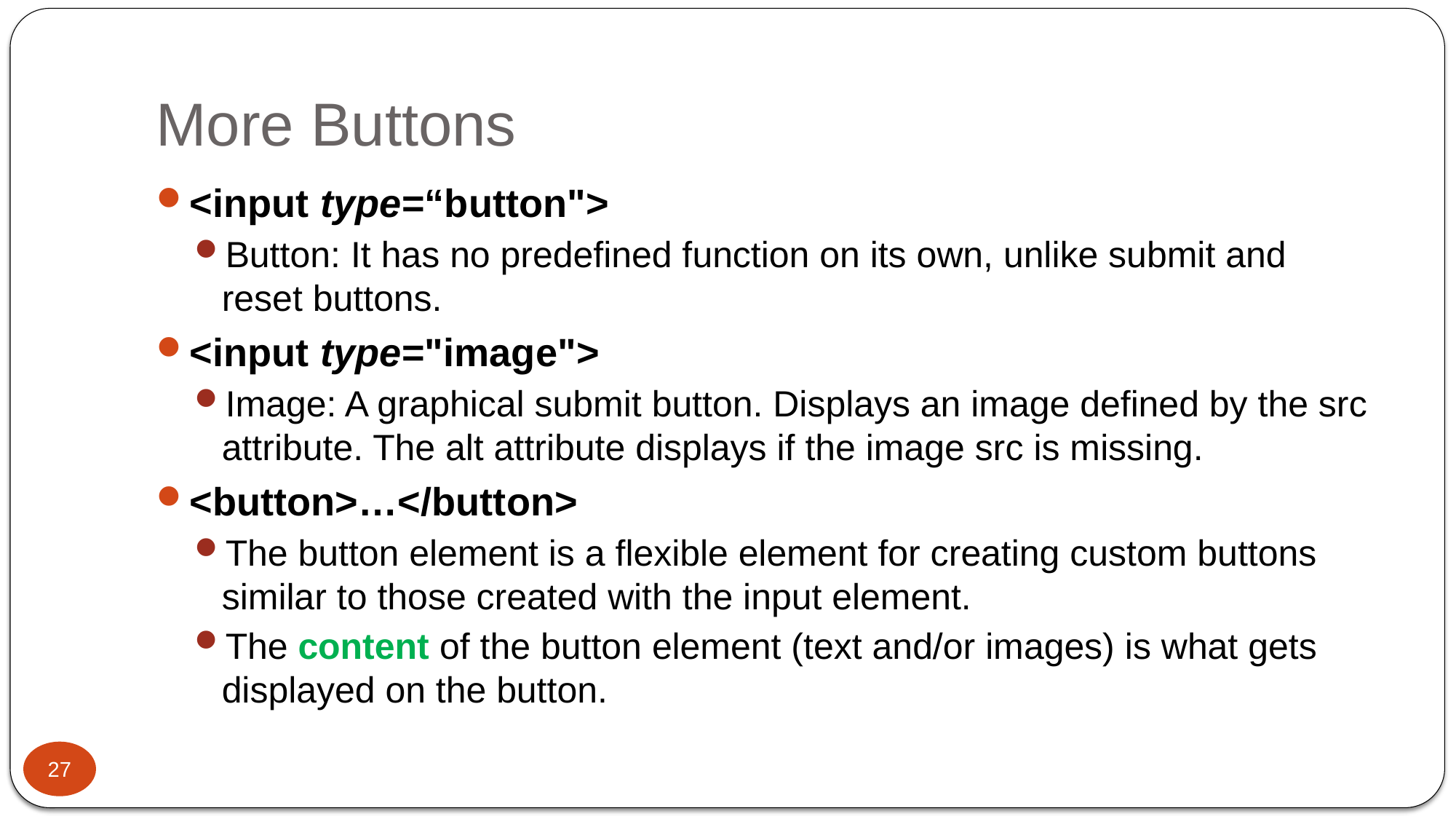

# More Buttons
<input type=“button">
Button: It has no predefined function on its own, unlike submit and reset buttons.
<input type="image">
Image: A graphical submit button. Displays an image defined by the src attribute. The alt attribute displays if the image src is missing.
<button>…</button>
The button element is a flexible element for creating custom buttons similar to those created with the input element.
The content of the button element (text and/or images) is what gets displayed on the button.

27